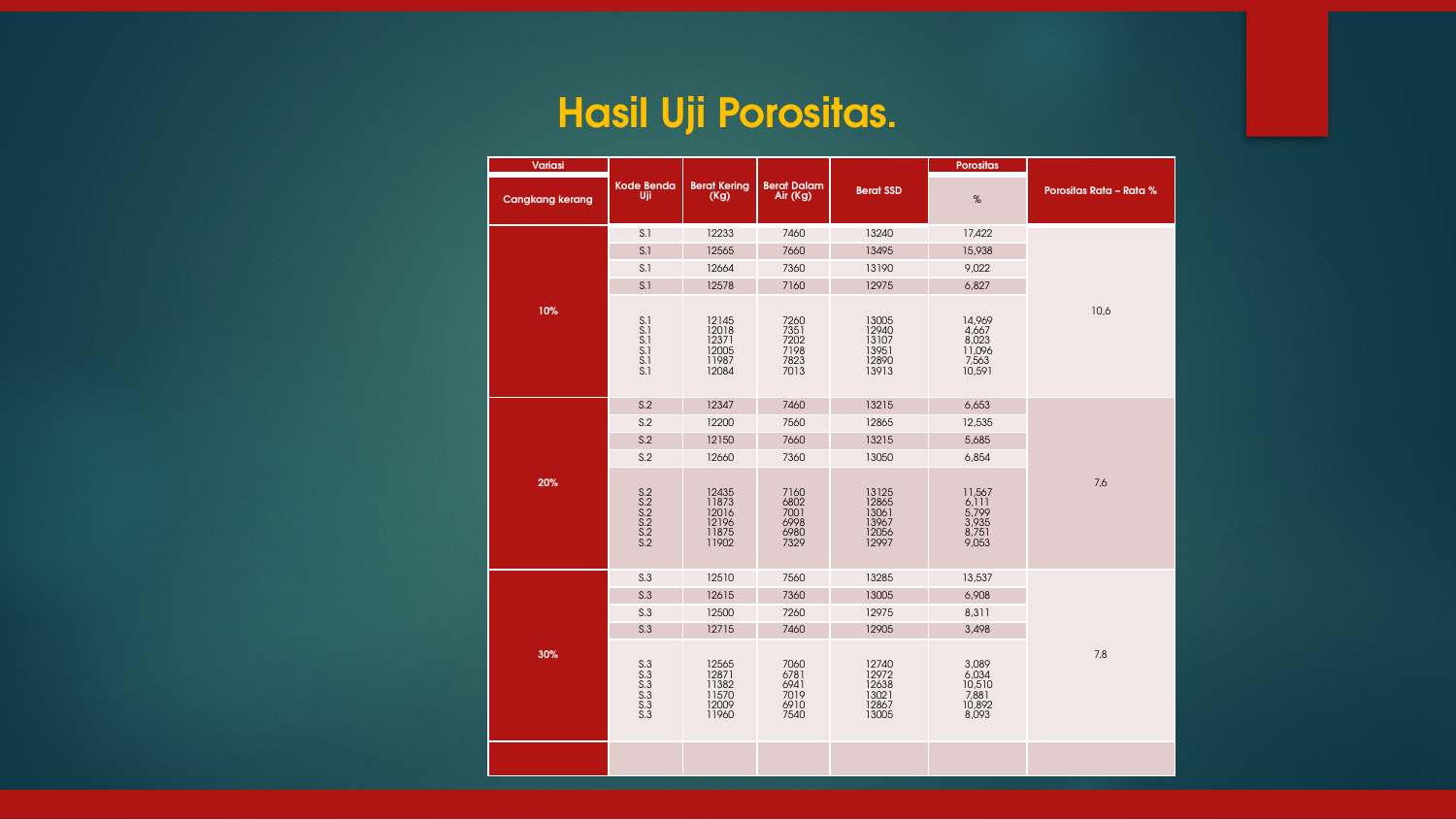

Hasil Uji Porositas.
| Variasi | Kode Benda Uji | Berat Kering (Kg) | Berat Dalam Air (Kg) | Berat SSD | Porositas | Porositas Rata – Rata % |
| --- | --- | --- | --- | --- | --- | --- |
| Cangkang kerang |  |  |  |  | % |  |
| 10% | S.1 | 12233 | 7460 | 13240 | 17,422 | 10,6 |
|  | S.1 | 12565 | 7660 | 13495 | 15,938 |  |
|  | S.1 | 12664 | 7360 | 13190 | 9,022 |  |
|  | S.1 | 12578 | 7160 | 12975 | 6,827 |  |
|  | S.1 S.1 S.1 S.1 S.1 S.1 | 12145 12018 12371 12005 11987 12084 | 7260 7351 7202 7198 7823 7013 | 13005 12940 13107 13951 12890 13913 | 14,969 4,667 8,023 11,096 7,563 10,591 |  |
| 20% | S.2 | 12347 | 7460 | 13215 | 6,653 | 7,6 |
|  | S.2 | 12200 | 7560 | 12865 | 12,535 |  |
|  | S.2 | 12150 | 7660 | 13215 | 5,685 |  |
|  | S.2 | 12660 | 7360 | 13050 | 6,854 |  |
|  | S.2 S.2 S.2 S.2 S.2 S.2 | 12435 11873 12016 12196 11875 11902 | 7160 6802 7001 6998 6980 7329 | 13125 12865 13061 13967 12056 12997 | 11,567 6,111 5,799 3,935 8,751 9,053 |  |
| 30% | S.3 | 12510 | 7560 | 13285 | 13,537 | 7,8 |
|  | S.3 | 12615 | 7360 | 13005 | 6,908 |  |
|  | S.3 | 12500 | 7260 | 12975 | 8,311 |  |
|  | S.3 | 12715 | 7460 | 12905 | 3,498 |  |
|  | S.3 S.3 S.3 S.3 S.3 S.3 | 12565 12871 11382 11570 12009 11960 | 7060 6781 6941 7019 6910 7540 | 12740 12972 12638 13021 12867 13005 | 3,089 6,034 10,510 7,881 10,892 8,093 |  |
|  |  |  |  |  |  |  |